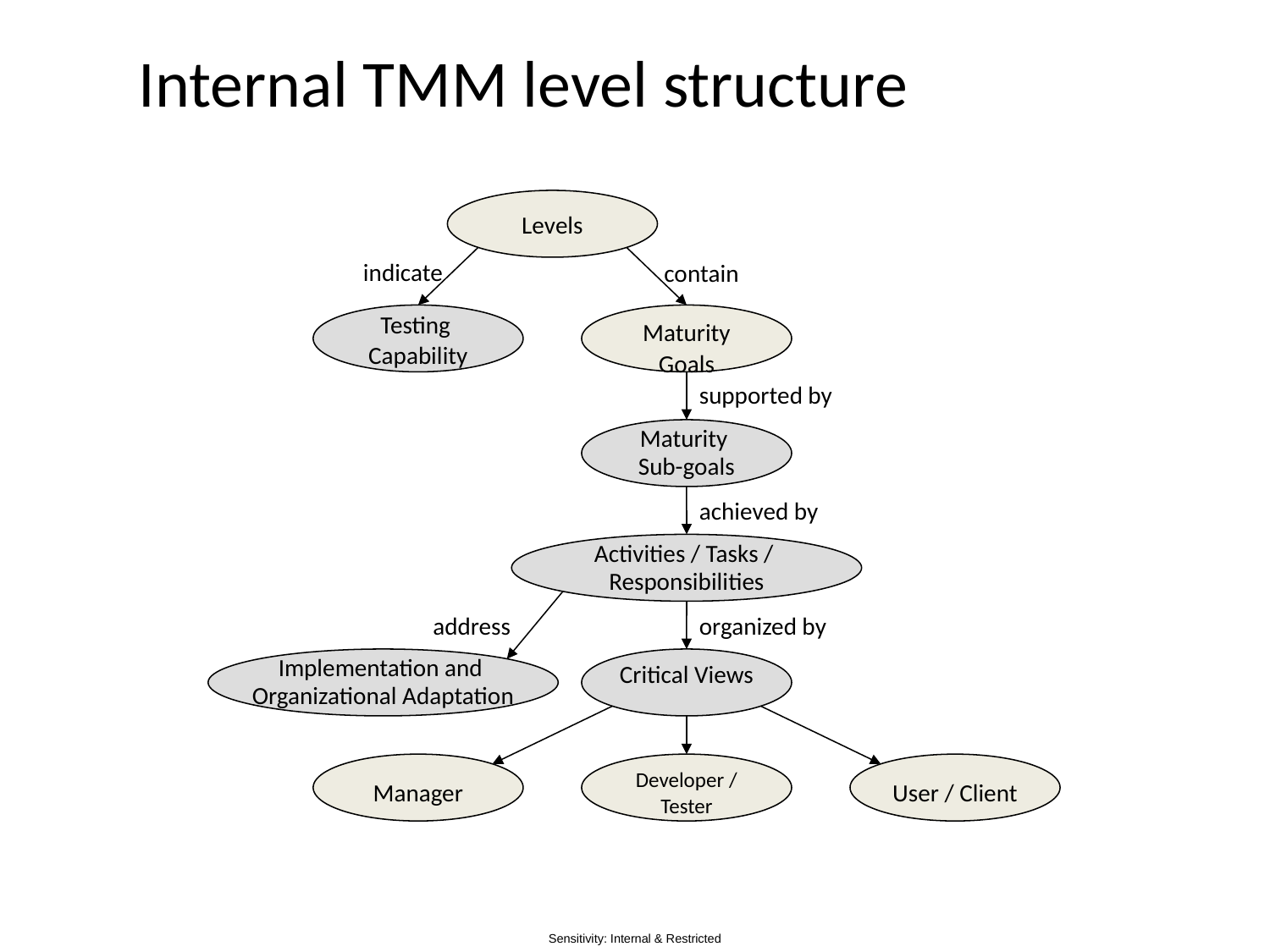

# Internal TMM level structure
Levels
indicate
contain
Testing
Capability

Maturity Goals
supported by
Maturity
Sub-goals
achieved by
Activities / Tasks /
Responsibilities
address
organized by
Implementation and
Organizational Adaptation

Critical Views

Developer / Tester
Manager
User / Client